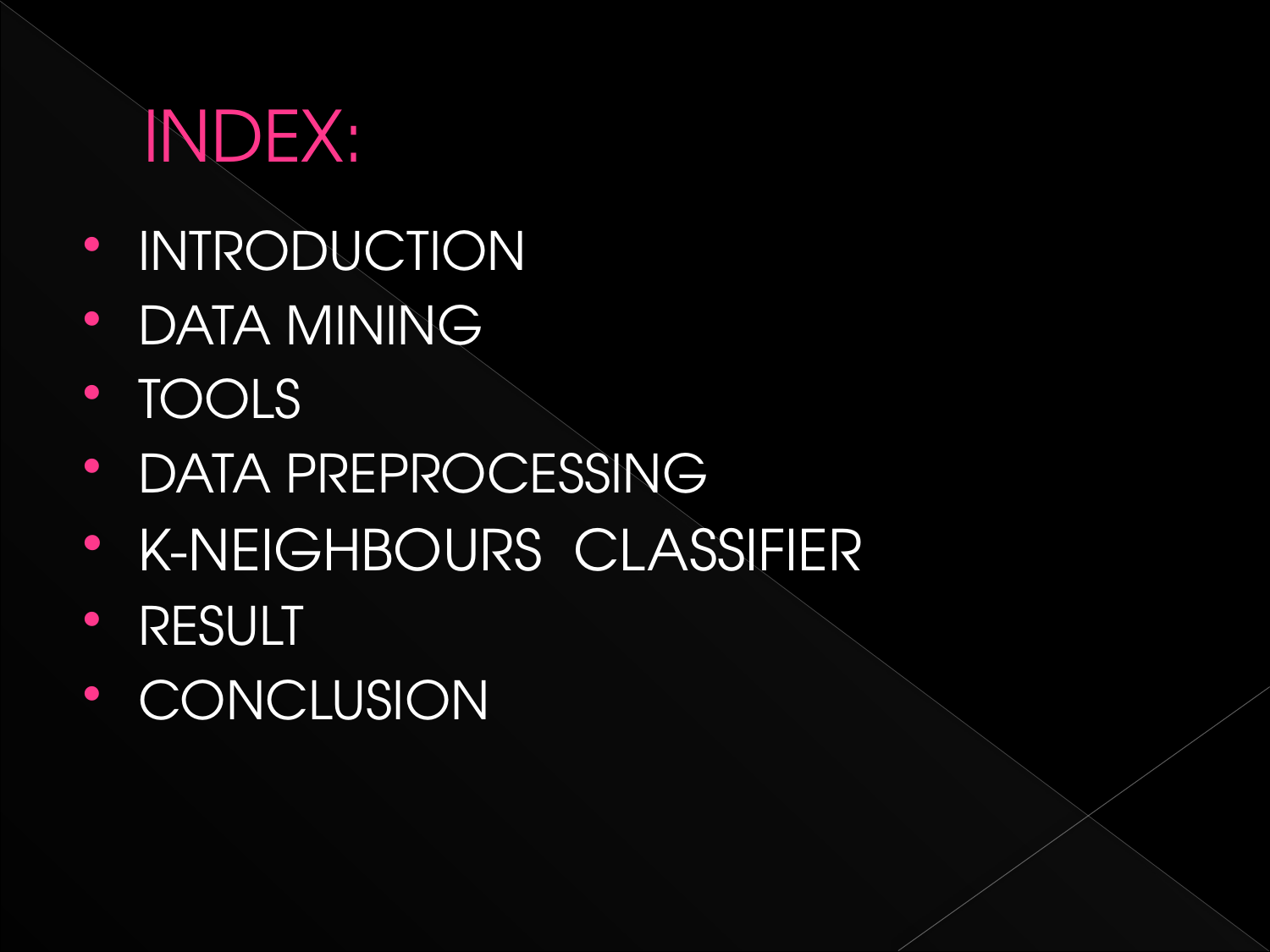

# INDEX:
INTRODUCTION
DATA MINING
TOOLS
DATA PREPROCESSING
K-NEIGHBOURS  CLASSIFIER
RESULT
CONCLUSION